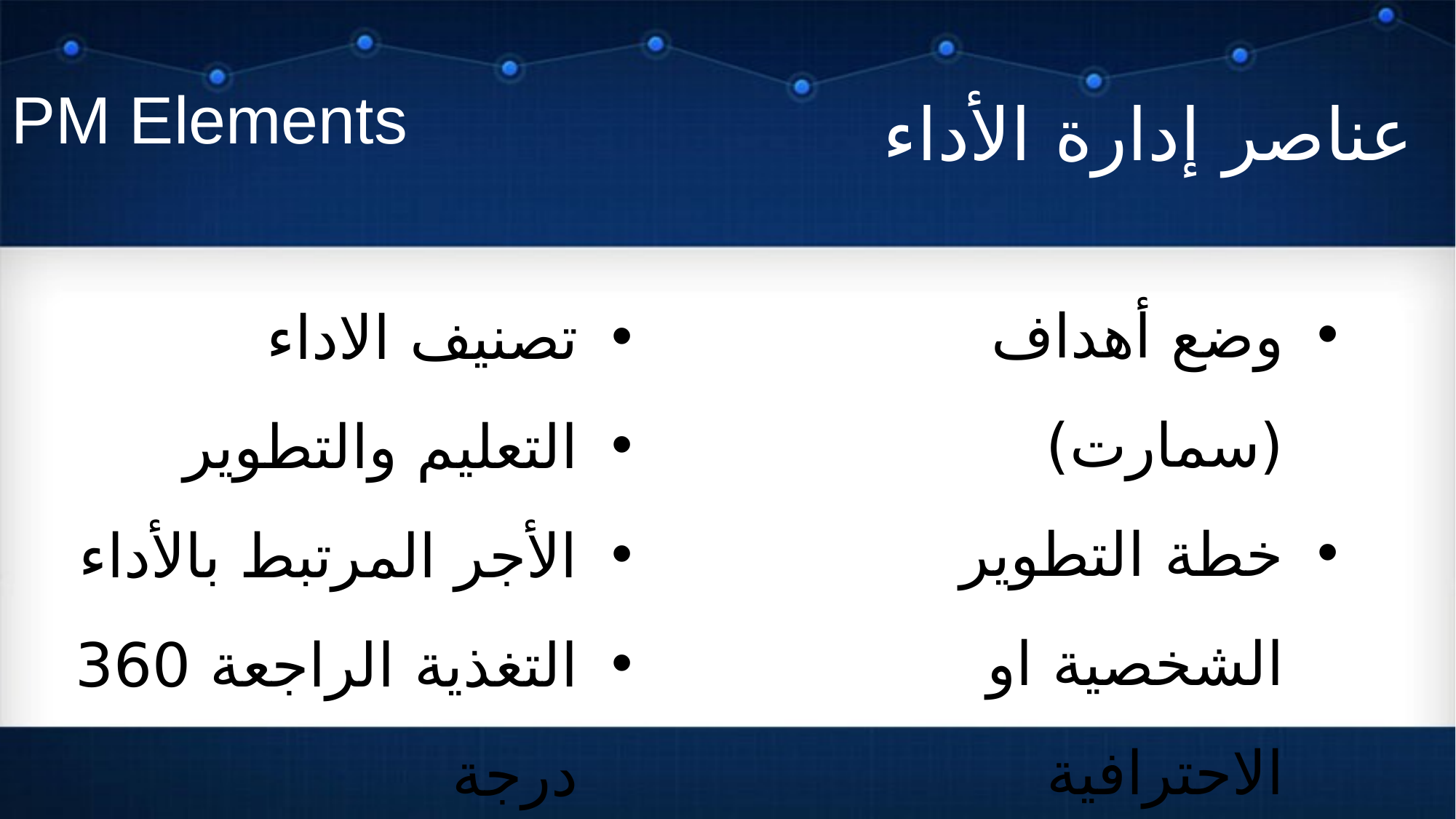

# PM Elements
عناصر إدارة الأداء
وضع أهداف (سمارت)
خطة التطوير الشخصية او الاحترافية
إجتماع مراجعة الأداء السنوي
تقييم الاداء
تصنيف الاداء
التعليم والتطوير
الأجر المرتبط بالأداء
التغذية الراجعة 360 درجة